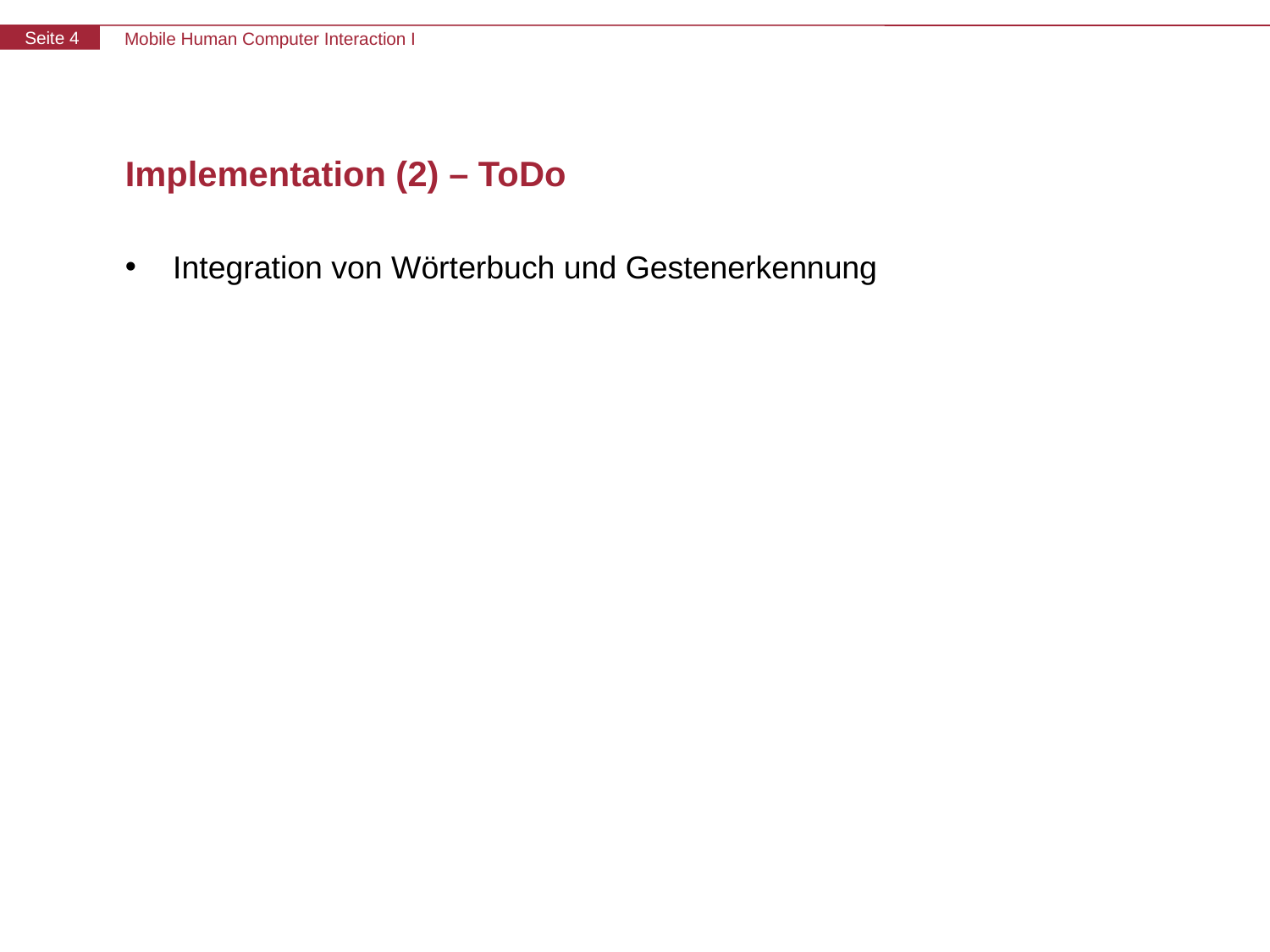

# Implementation (2) – ToDo
Integration von Wörterbuch und Gestenerkennung